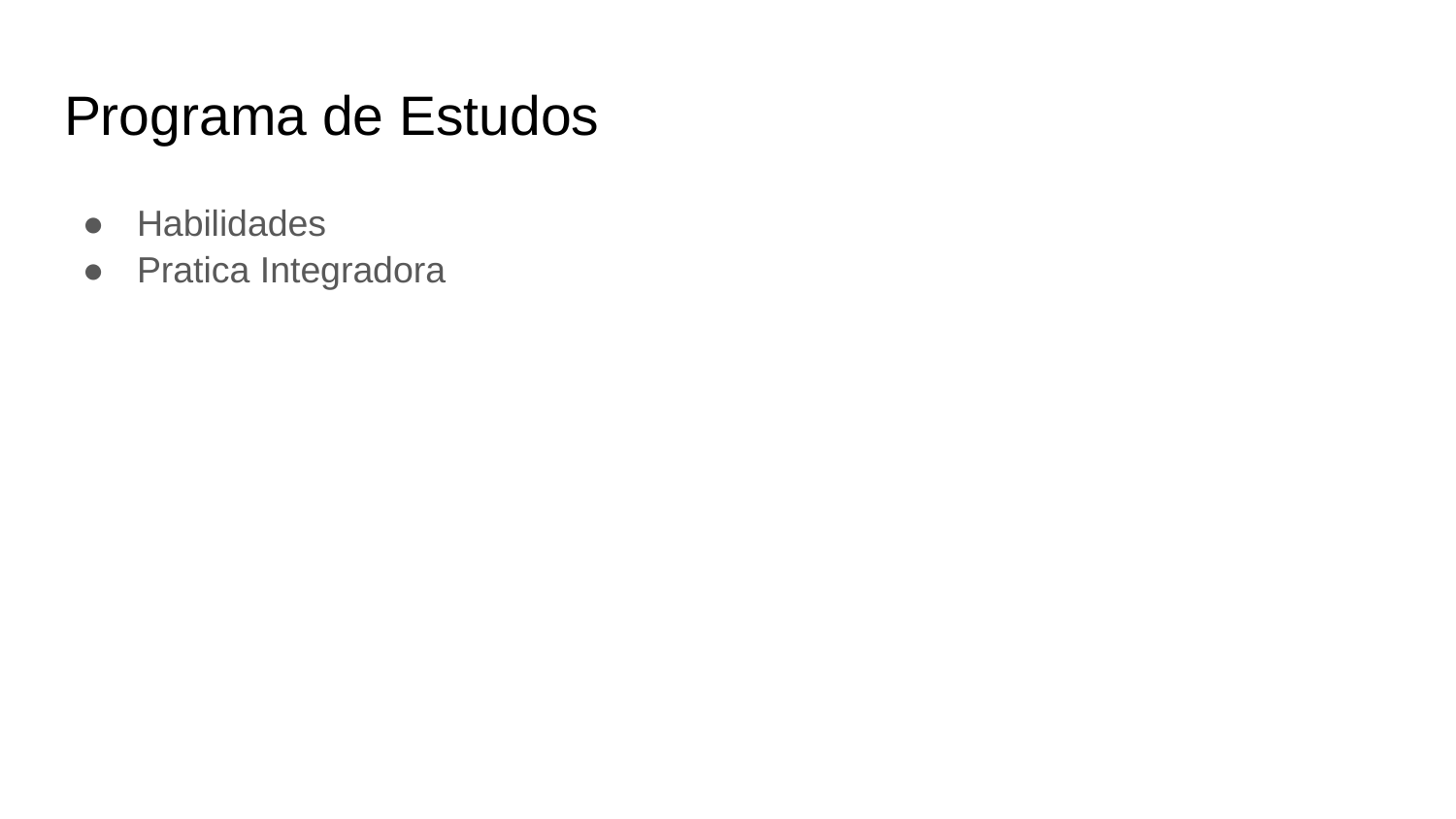

# Programa de Estudos
Habilidades
Pratica Integradora